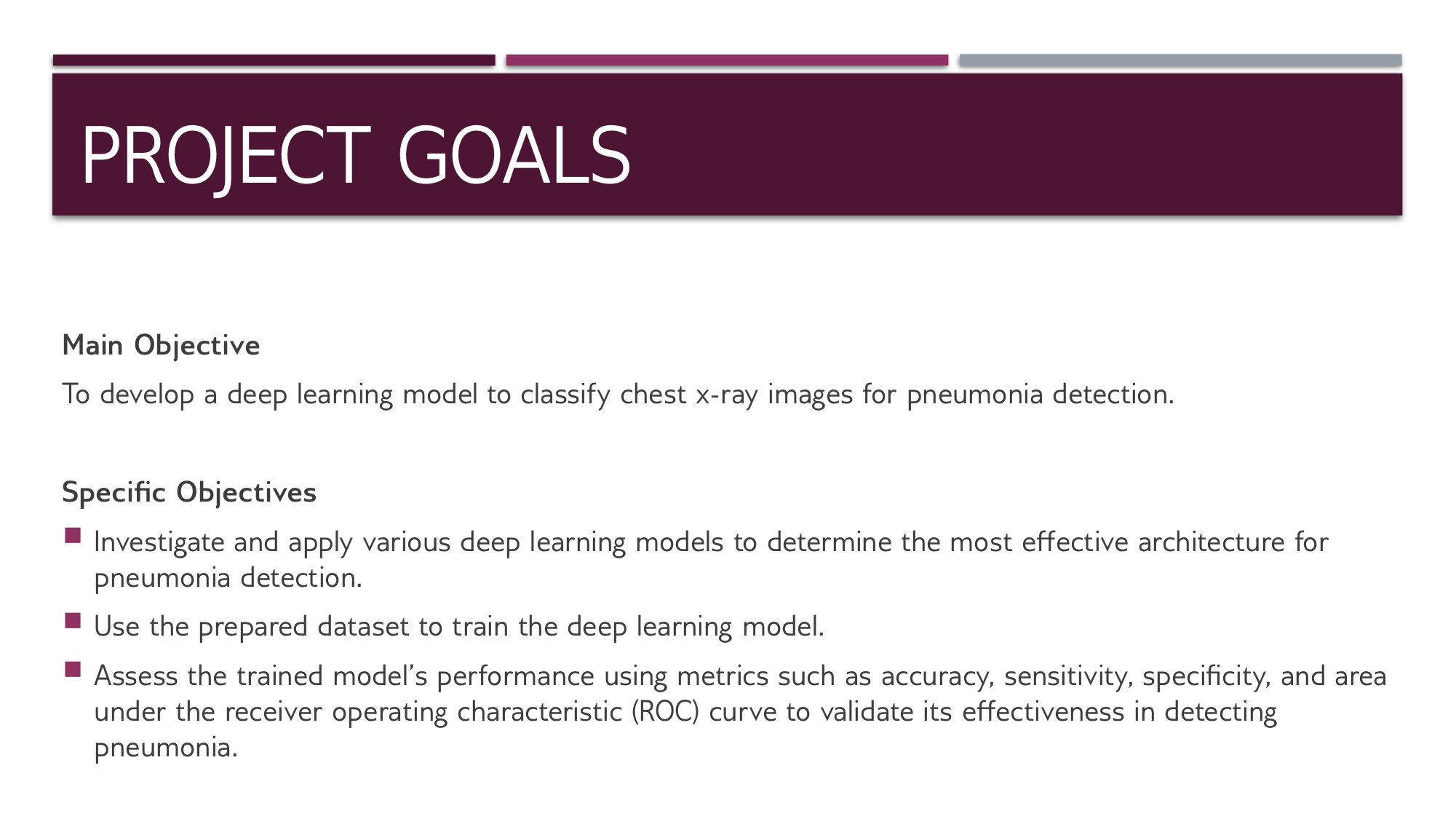

# PROJECT GOALS

Main Objective
To develop a deep learning model to classify chest x-ray images for pneumonia detection.

Specific Objectives
Investigate and apply various deep learning models to determine the most effective architecture for pneumonia detection.
Use the prepared dataset to train the deep learning model.
Assess the trained model’s performance using metrics such as accuracy, sensitivity, specificity, and area under the receiver operating characteristic (ROC) curve to validate its effectiveness in detecting pneumonia.